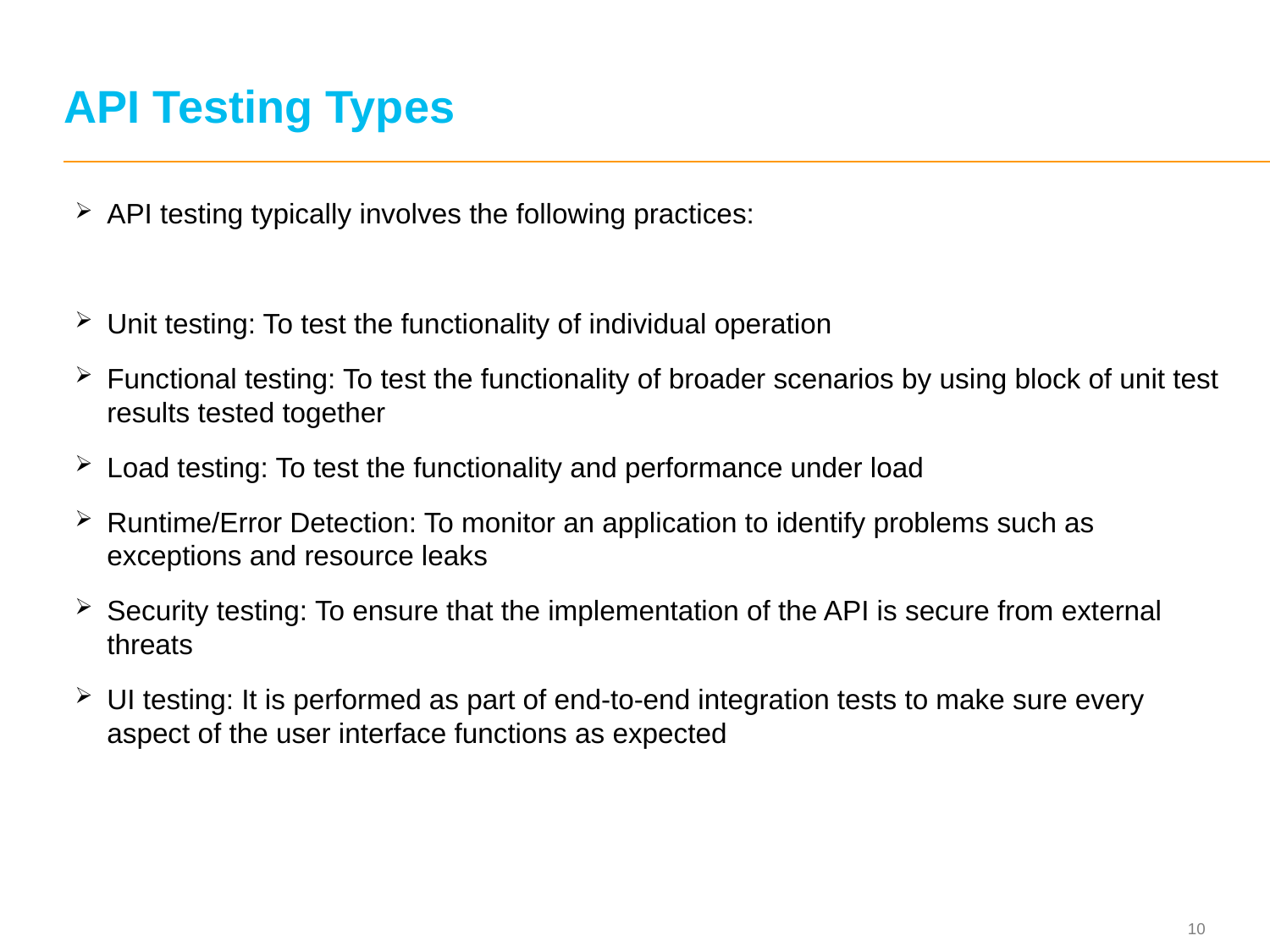

# API Testing Types
API testing typically involves the following practices:

Unit testing: To test the functionality of individual operation
Functional testing: To test the functionality of broader scenarios by using block of unit test results tested together
Load testing: To test the functionality and performance under load
Runtime/Error Detection: To monitor an application to identify problems such as exceptions and resource leaks
Security testing: To ensure that the implementation of the API is secure from external threats
UI testing: It is performed as part of end-to-end integration tests to make sure every aspect of the user interface functions as expected